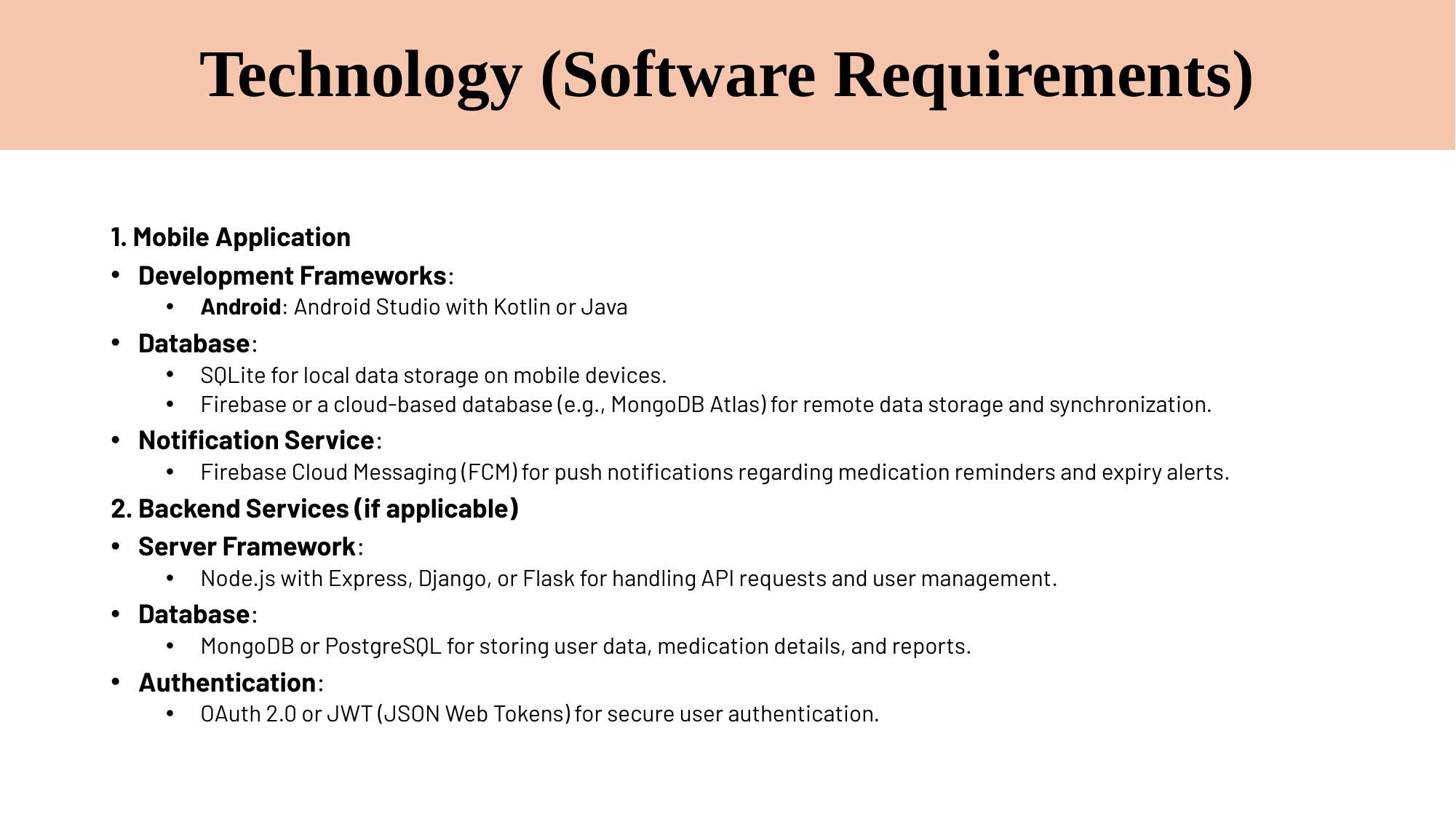

# Technology (Software Requirements)
1. Mobile Application
Development Frameworks:
Android: Android Studio with Kotlin or Java
Database:
SQLite for local data storage on mobile devices.
Firebase or a cloud-based database (e.g., MongoDB Atlas) for remote data storage and synchronization.
Notification Service:
Firebase Cloud Messaging (FCM) for push notifications regarding medication reminders and expiry alerts.
2. Backend Services (if applicable)
Server Framework:
Node.js with Express, Django, or Flask for handling API requests and user management.
Database:
MongoDB or PostgreSQL for storing user data, medication details, and reports.
Authentication:
OAuth 2.0 or JWT (JSON Web Tokens) for secure user authentication.